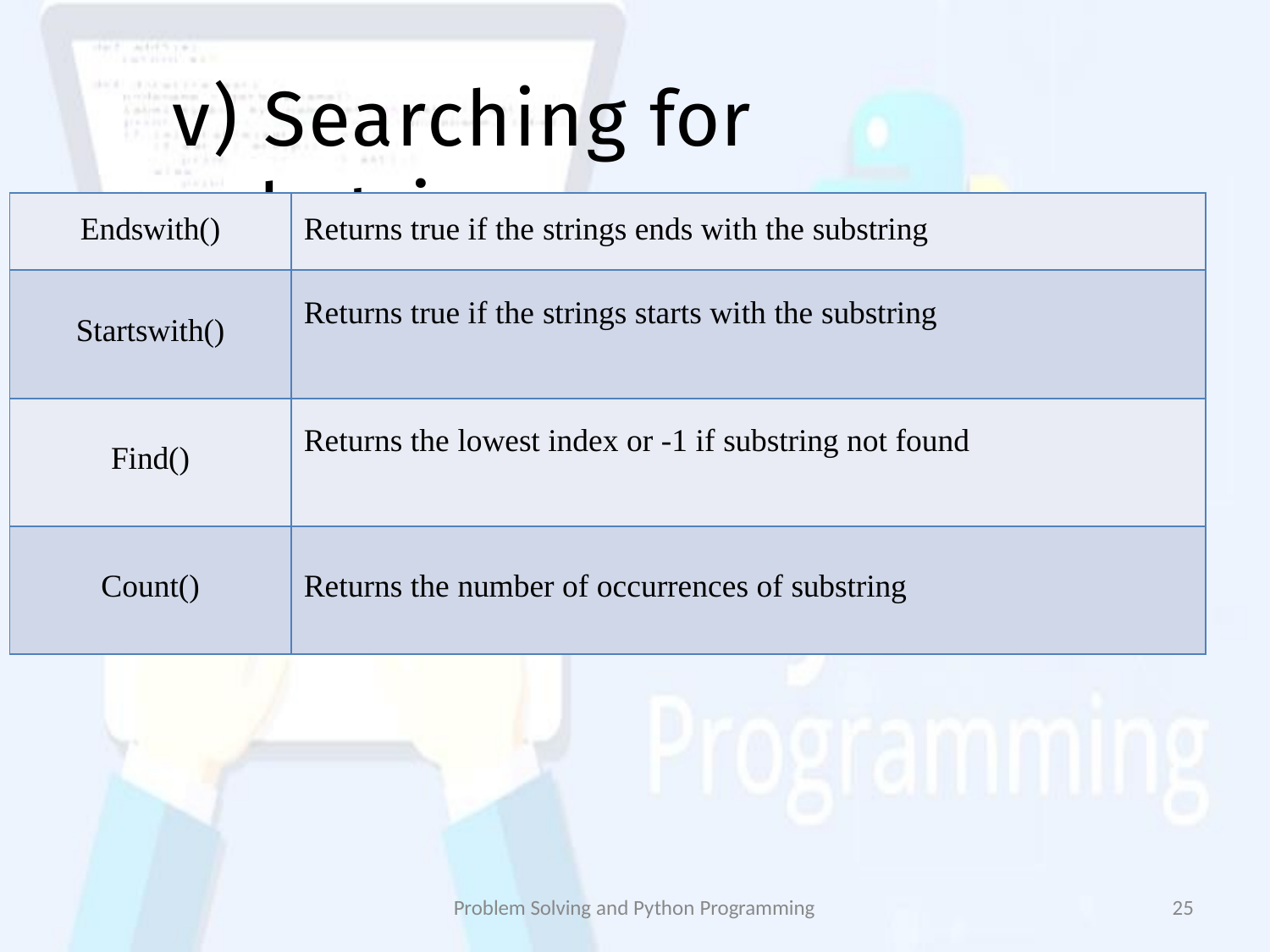

# v) Searching for substring
| Endswith() | Returns true if the strings ends with the substring |
| --- | --- |
| Startswith() | Returns true if the strings starts with the substring |
| Find() | Returns the lowest index or -1 if substring not found |
| Count() | Returns the number of occurrences of substring |
Problem Solving and Python Programming
25